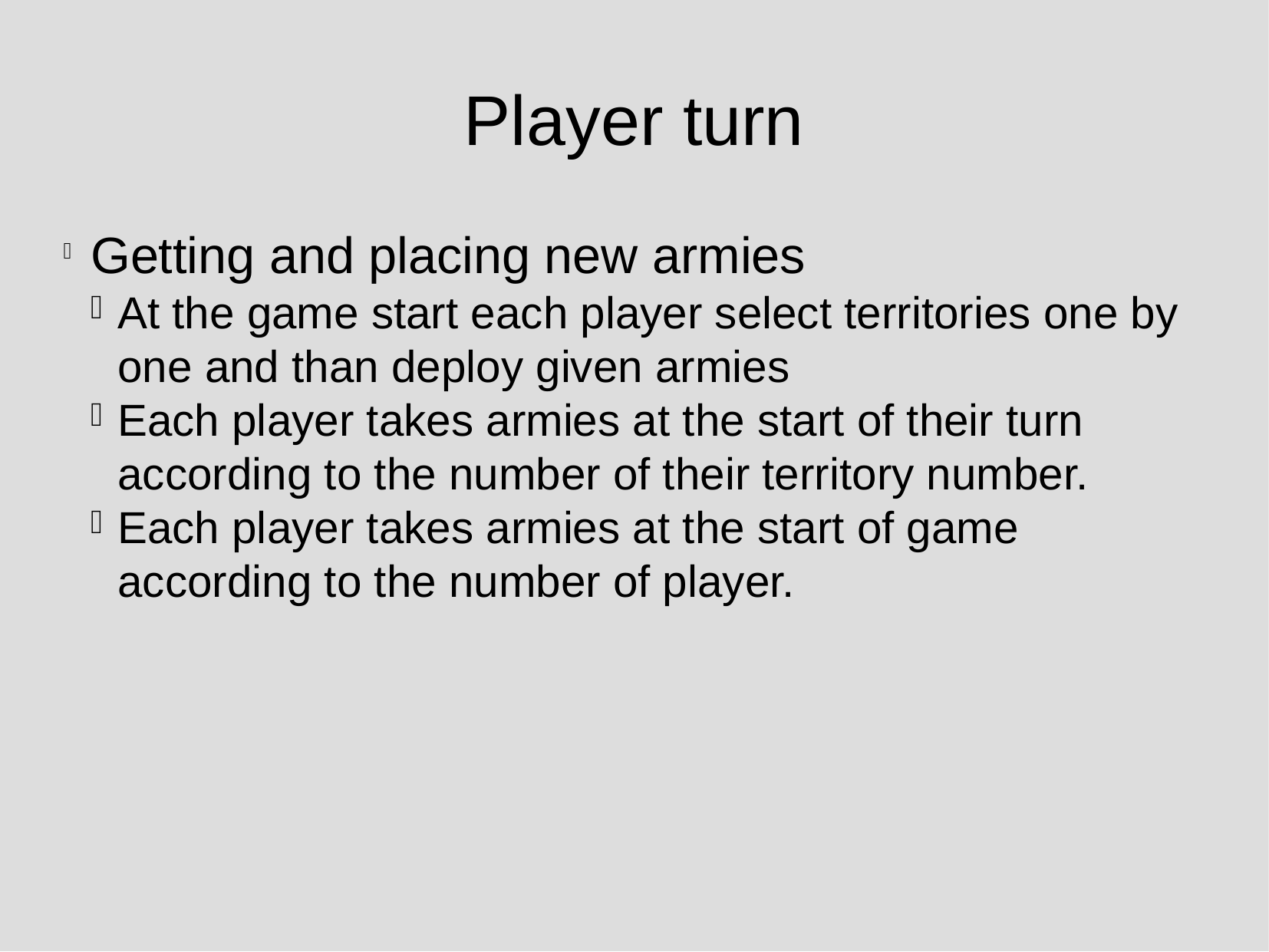

Player turn
Getting and placing new armies
At the game start each player select territories one by one and than deploy given armies
Each player takes armies at the start of their turn according to the number of their territory number.
Each player takes armies at the start of game according to the number of player.